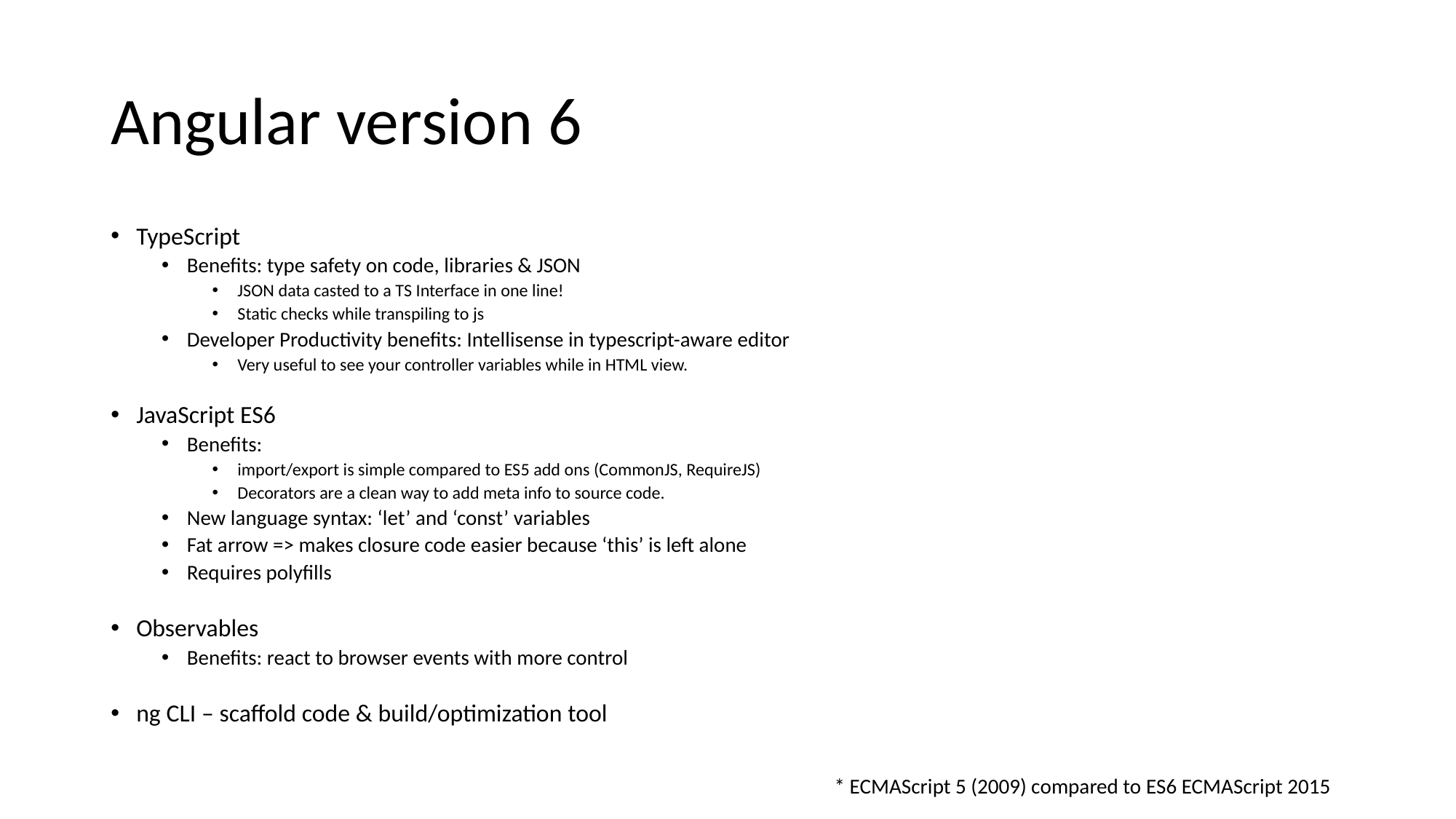

# Angular version 6
TypeScript
Benefits: type safety on code, libraries & JSON
JSON data casted to a TS Interface in one line!
Static checks while transpiling to js
Developer Productivity benefits: Intellisense in typescript-aware editor
Very useful to see your controller variables while in HTML view.
JavaScript ES6
Benefits:
import/export is simple compared to ES5 add ons (CommonJS, RequireJS)
Decorators are a clean way to add meta info to source code.
New language syntax: ‘let’ and ‘const’ variables
Fat arrow => makes closure code easier because ‘this’ is left alone
Requires polyfills
Observables
Benefits: react to browser events with more control
ng CLI – scaffold code & build/optimization tool
* ECMAScript 5 (2009) compared to ES6 ECMAScript 2015